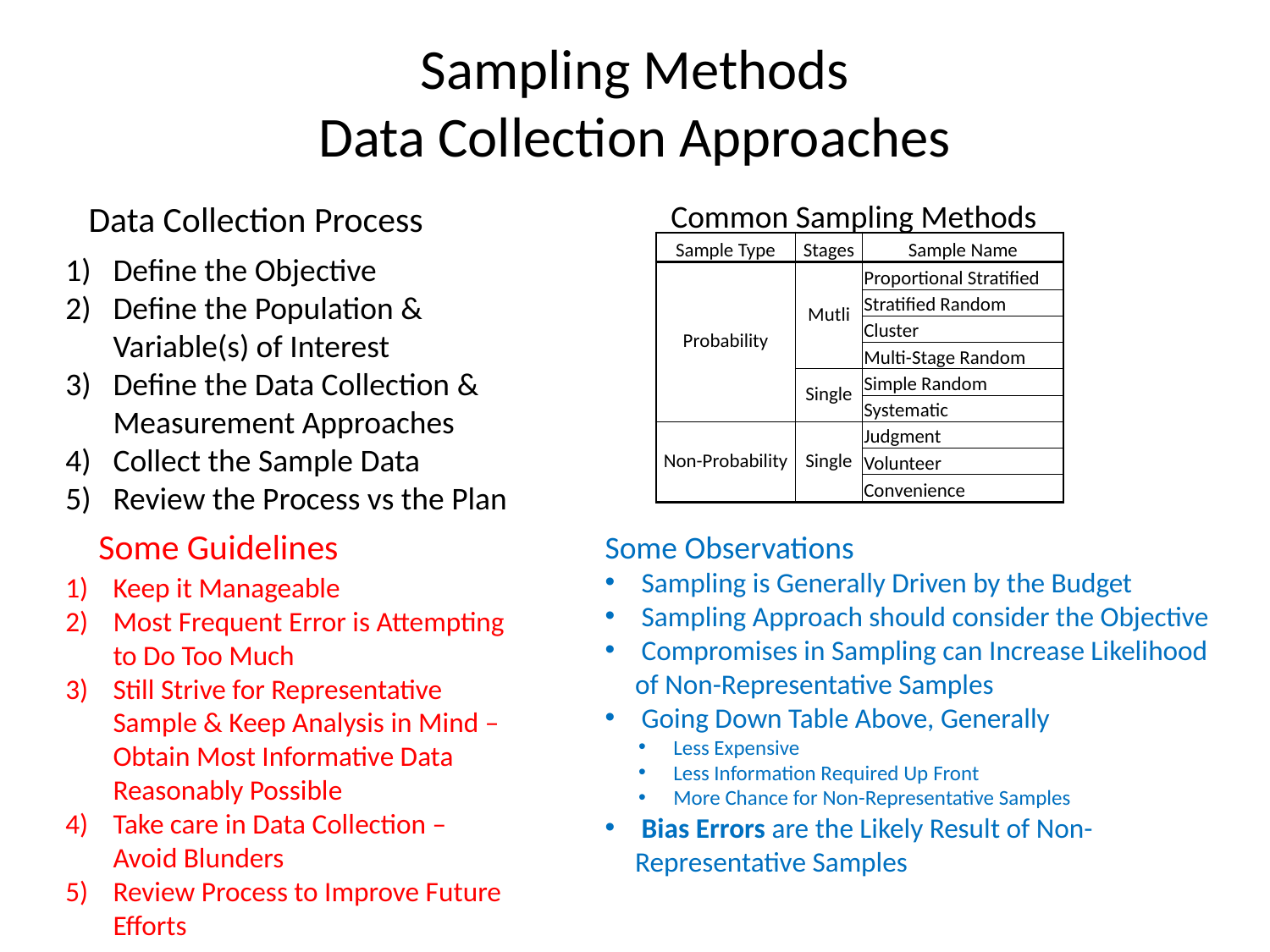

# Sampling Methods Data Collection Approaches
Data Collection Process
Common Sampling Methods
| Sample Type | Stages | Sample Name |
| --- | --- | --- |
| Probability | Mutli | Proportional Stratified |
|  |  | Stratified Random |
|  |  | Cluster |
|  |  | Multi-Stage Random |
|  | Single | Simple Random |
|  |  | Systematic |
| Non-Probability | Single | Judgment |
|  |  | Volunteer |
|  |  | Convenience |
Define the Objective
Define the Population & Variable(s) of Interest
Define the Data Collection & Measurement Approaches
Collect the Sample Data
Review the Process vs the Plan
Some Guidelines
Some Observations
 Sampling is Generally Driven by the Budget
 Sampling Approach should consider the Objective
 Compromises in Sampling can Increase Likelihood of Non-Representative Samples
 Going Down Table Above, Generally
 Less Expensive
 Less Information Required Up Front
 More Chance for Non-Representative Samples
 Bias Errors are the Likely Result of Non-Representative Samples
Keep it Manageable
Most Frequent Error is Attempting to Do Too Much
Still Strive for Representative Sample & Keep Analysis in Mind – Obtain Most Informative Data Reasonably Possible
Take care in Data Collection – Avoid Blunders
Review Process to Improve Future Efforts